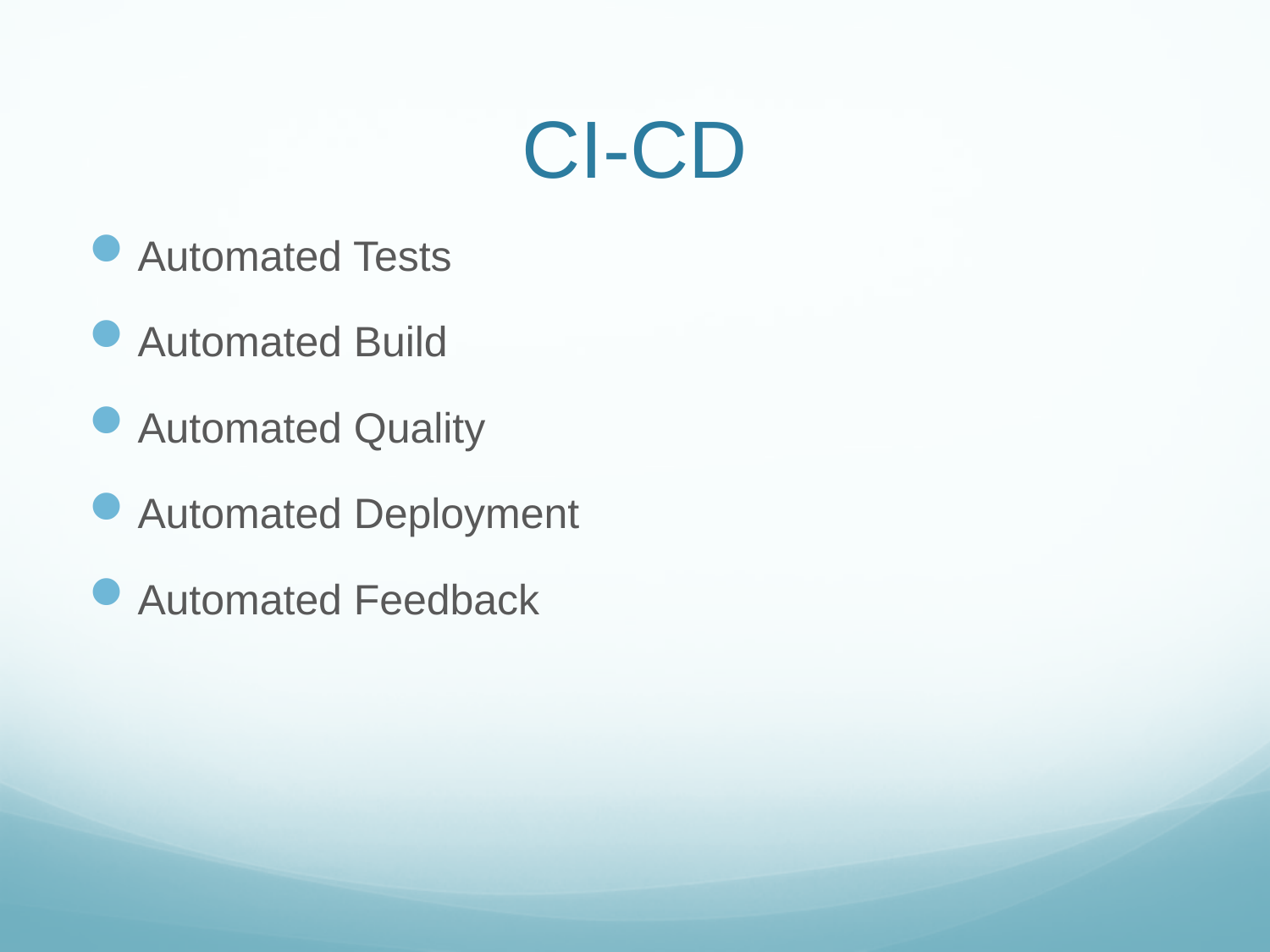

# CI-CD
Automated Tests
Automated Build
Automated Quality
Automated Deployment
Automated Feedback